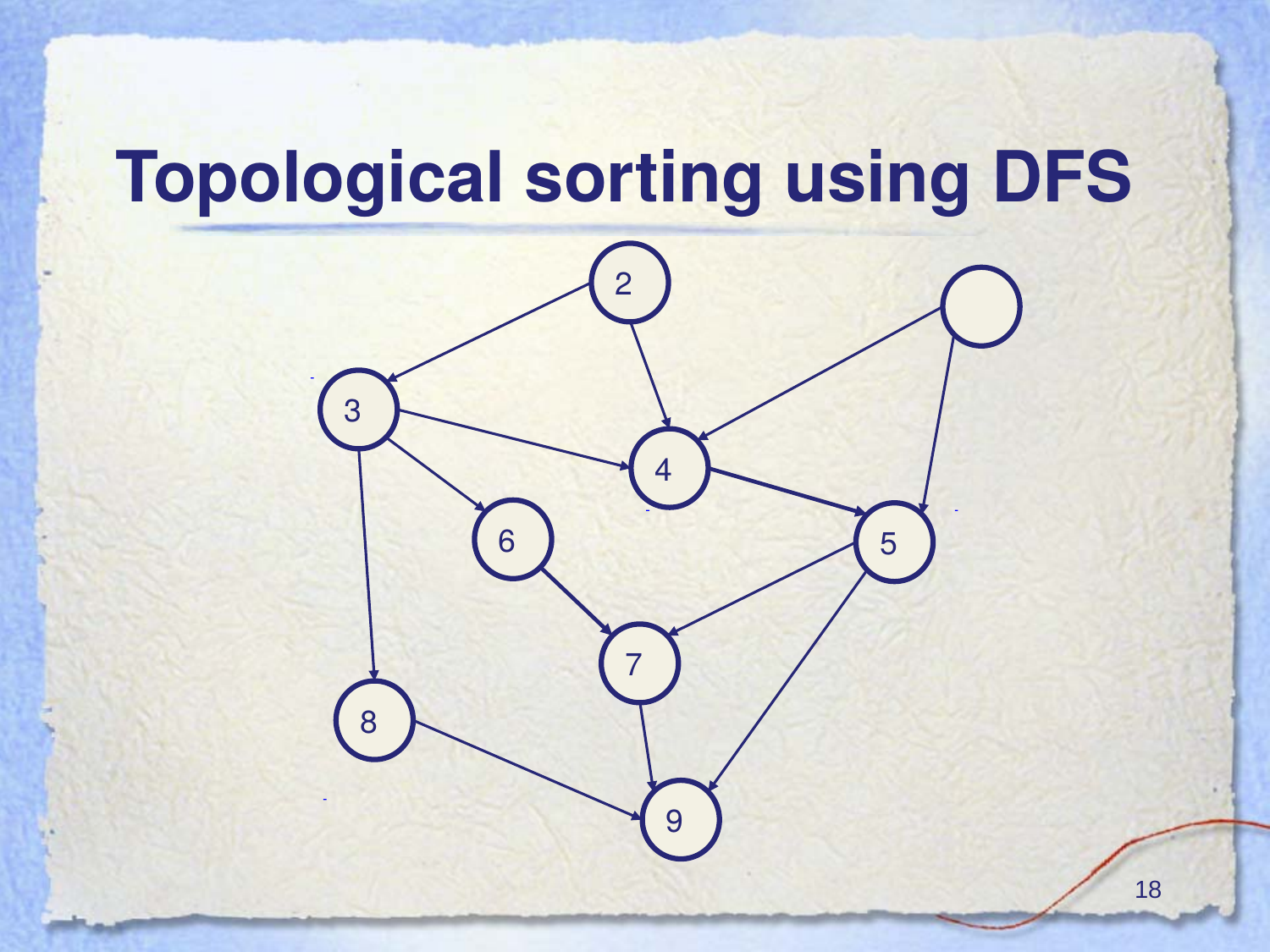

# Topological sorting using DFS
2

3

4
6
5

7
8
9

18